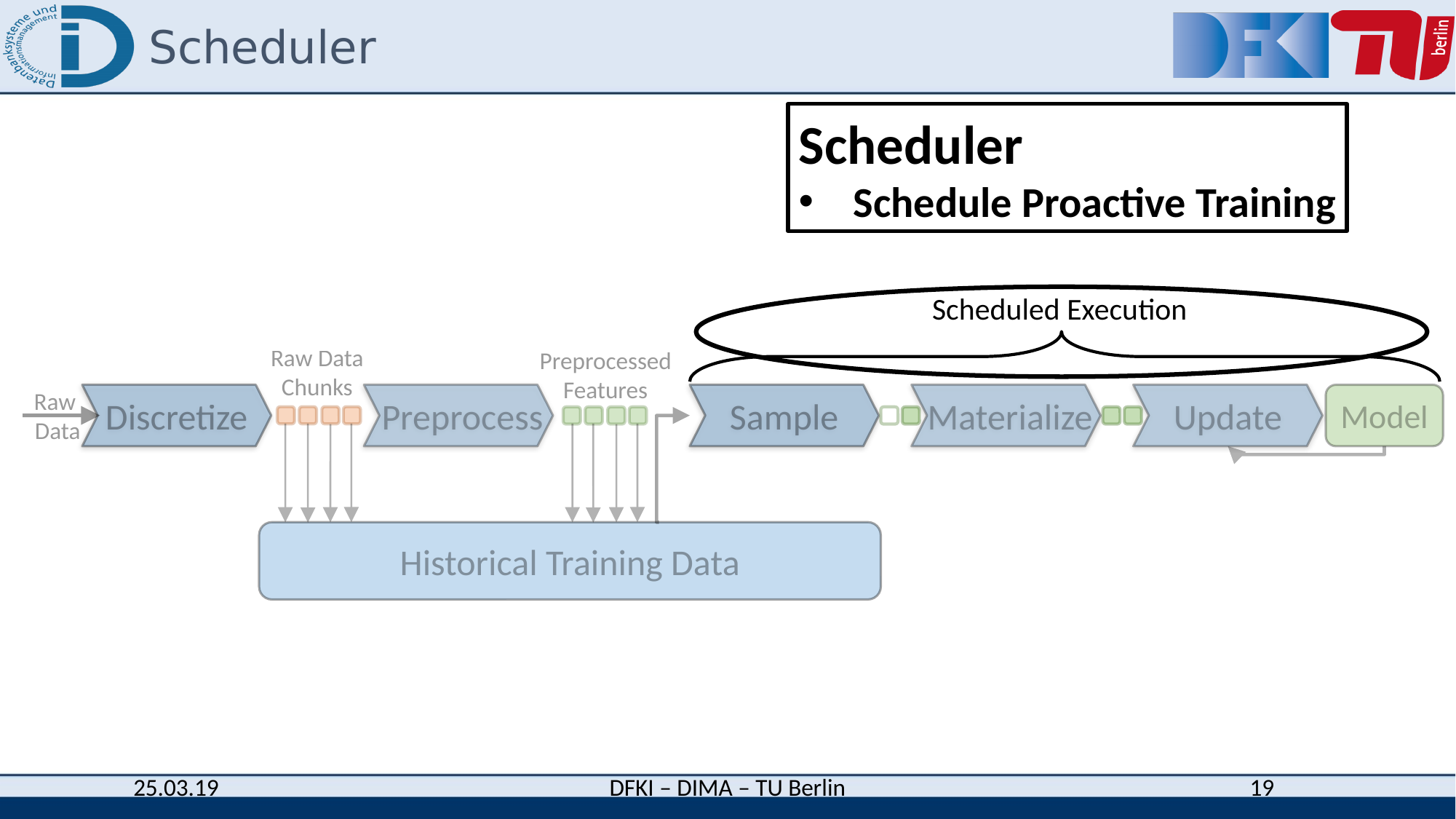

# Scheduler
Scheduler
Schedule Proactive Training
Scheduled Execution

Raw Data
Chunks
Preprocessed
Features
Raw
Data
 Materialize
Model
Discretize
 Preprocess
Update
Sample

Historical Training Data